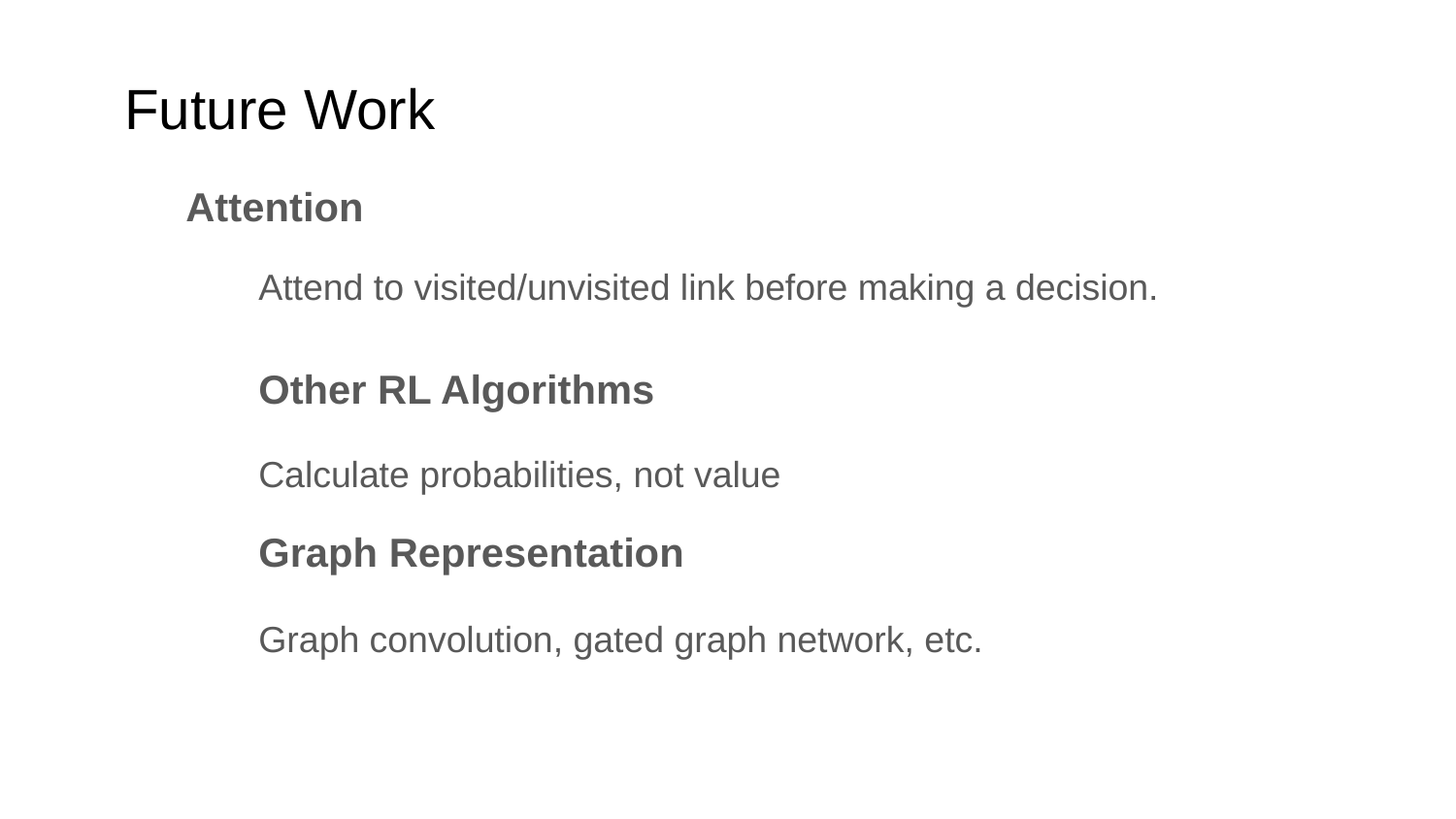

# Future Work
Attention

Attend to visited/unvisited link before making a decision.

	Other RL Algorithms
Calculate probabilities, not value
	Graph Representation

Graph convolution, gated graph network, etc.